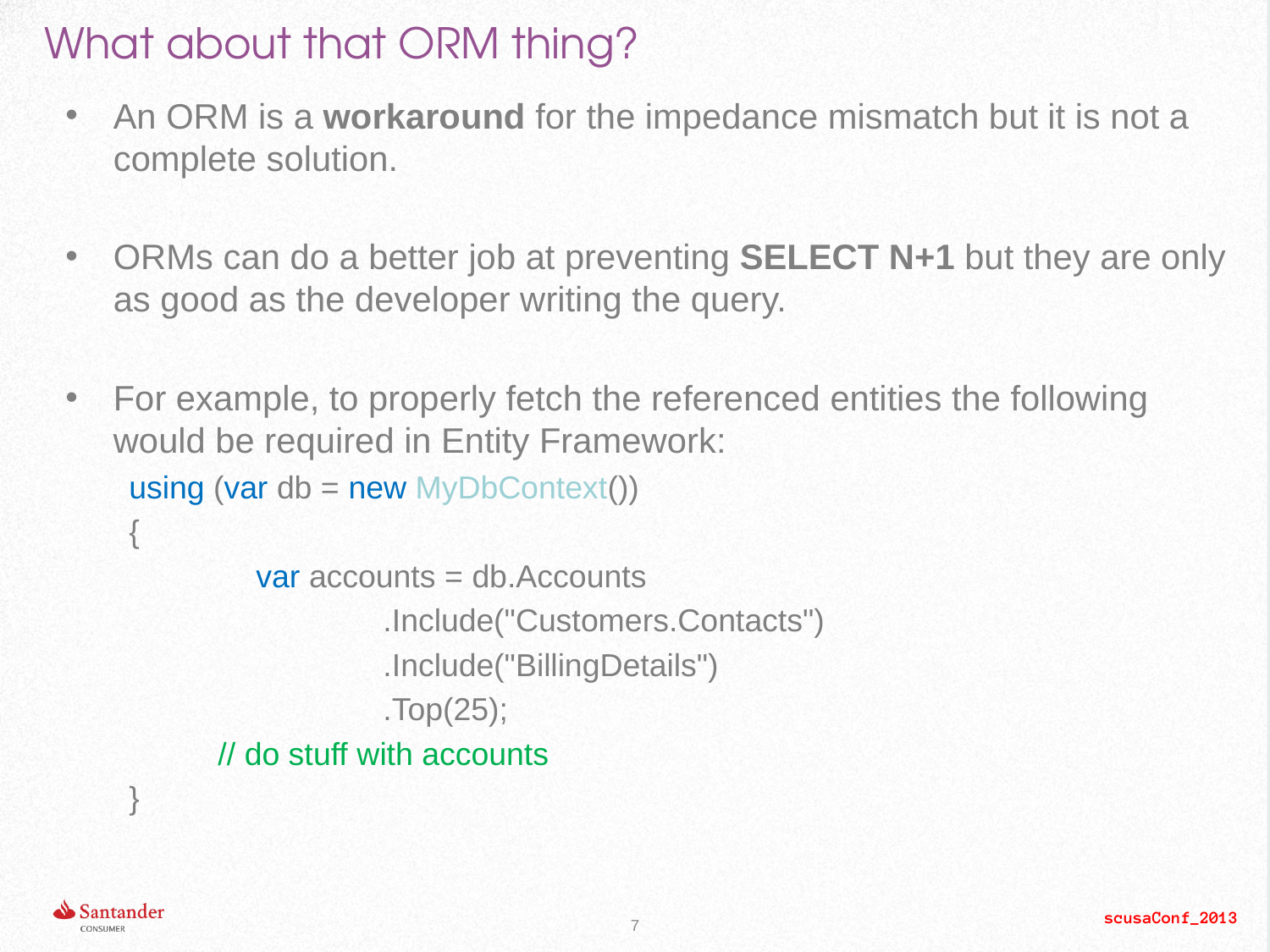

# What about that ORM thing?
An ORM is a workaround for the impedance mismatch but it is not a complete solution.

ORMs can do a better job at preventing SELECT N+1 but they are only as good as the developer writing the query.

For example, to properly fetch the referenced entities the following would be required in Entity Framework:
using (var db = new MyDbContext())
{
	var accounts = db.Accounts
		.Include("Customers.Contacts")
		.Include("BillingDetails")
		.Top(25);
          // do stuff with accounts
}

7